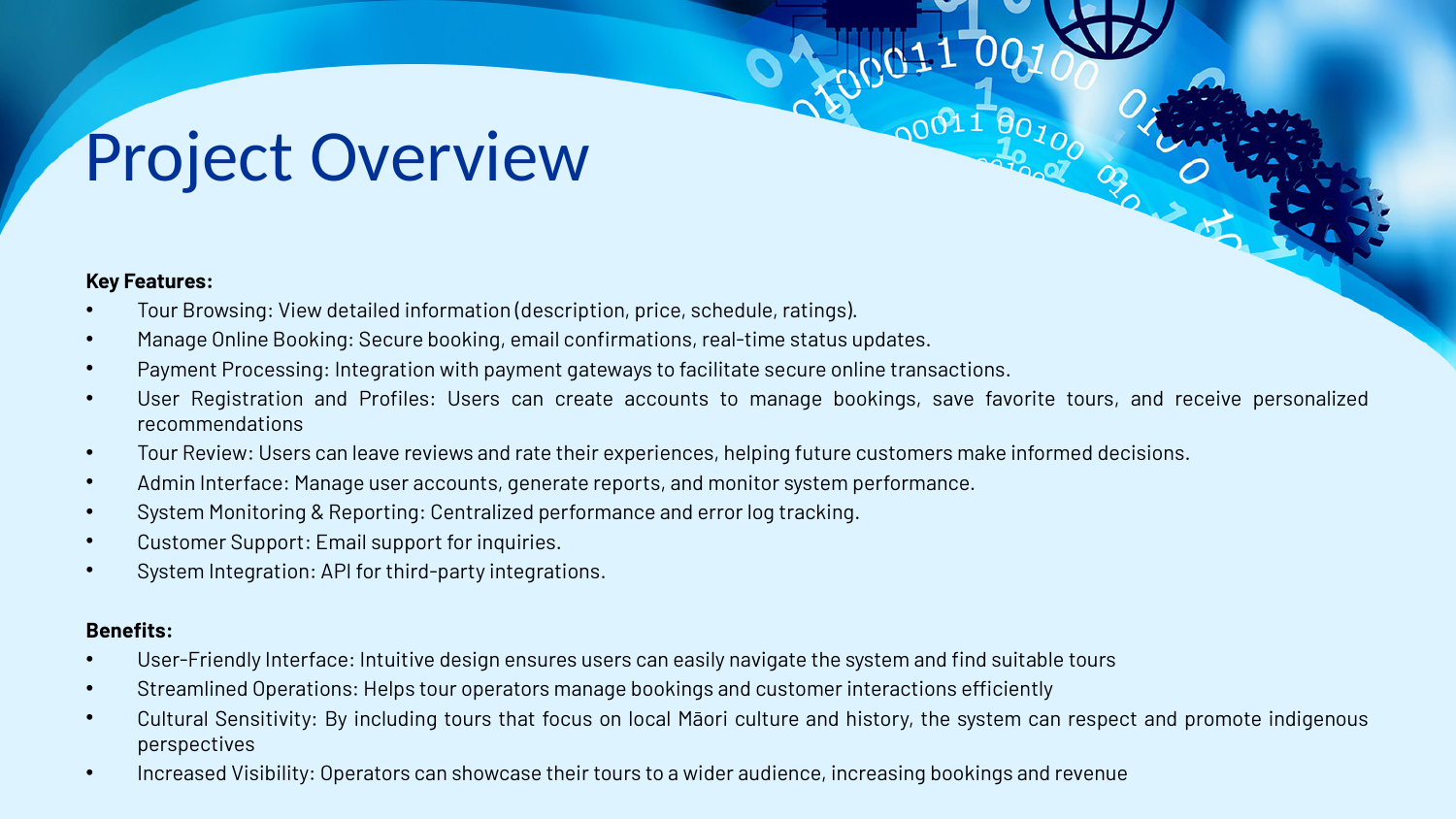

# Project Overview
Key Features:
Tour Browsing: View detailed information (description, price, schedule, ratings).
Manage Online Booking: Secure booking, email confirmations, real-time status updates.
Payment Processing: Integration with payment gateways to facilitate secure online transactions.
User Registration and Profiles: Users can create accounts to manage bookings, save favorite tours, and receive personalized recommendations
Tour Review: Users can leave reviews and rate their experiences, helping future customers make informed decisions.
Admin Interface: Manage user accounts, generate reports, and monitor system performance.
System Monitoring & Reporting: Centralized performance and error log tracking.
Customer Support: Email support for inquiries.
System Integration: API for third-party integrations.

Benefits:
User-Friendly Interface: Intuitive design ensures users can easily navigate the system and find suitable tours
Streamlined Operations: Helps tour operators manage bookings and customer interactions efficiently
Cultural Sensitivity: By including tours that focus on local Māori culture and history, the system can respect and promote indigenous perspectives
Increased Visibility: Operators can showcase their tours to a wider audience, increasing bookings and revenue